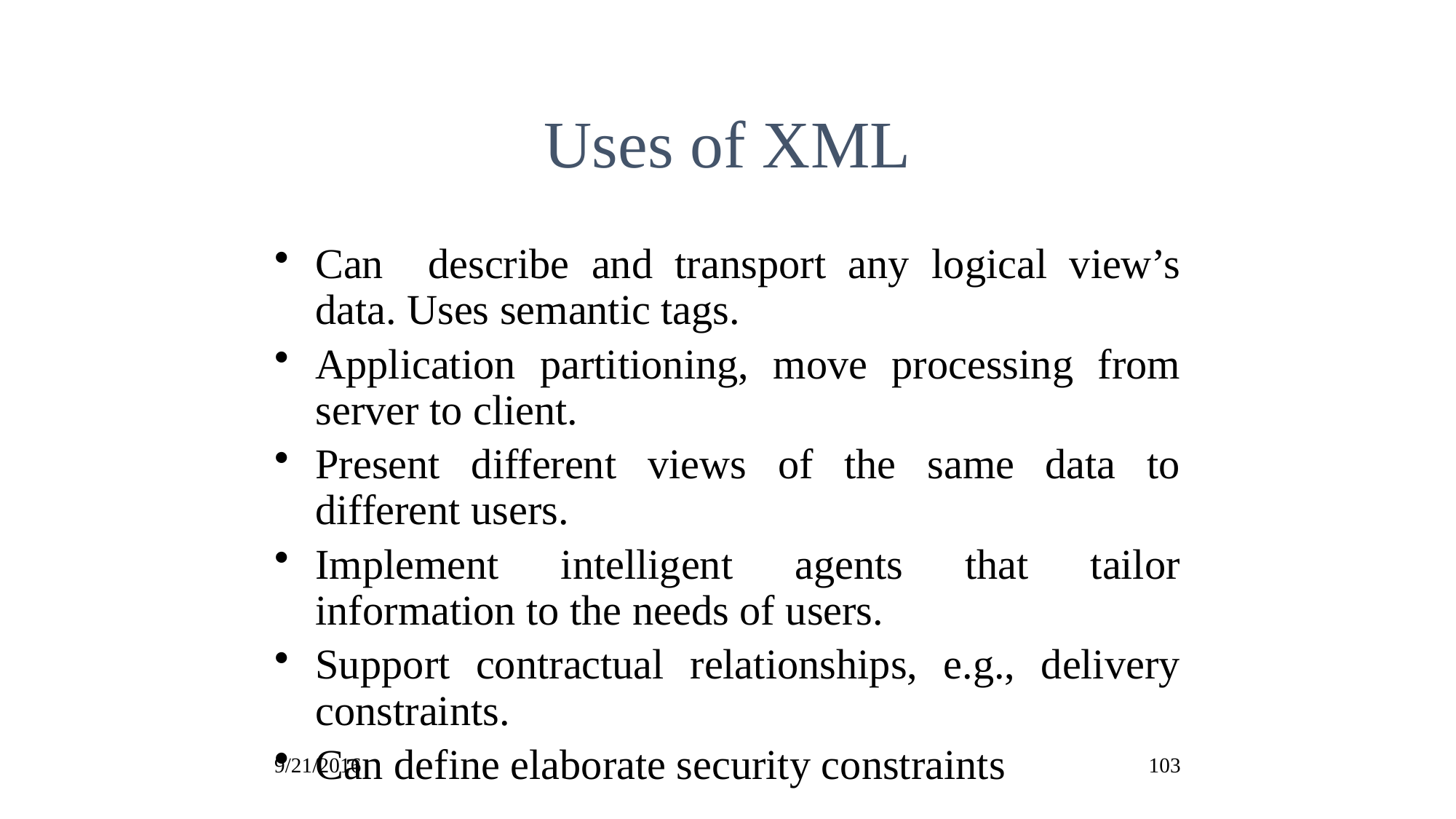

Uses of XML
Can  describe and transport any logical view’s data. Uses semantic tags.
Application partitioning, move processing from server to client.
Present different views of the same data to different users.
Implement intelligent agents that tailor information to the needs of users.
Support contractual relationships, e.g., delivery constraints.
Can define elaborate security constraints

9/21/2016
103